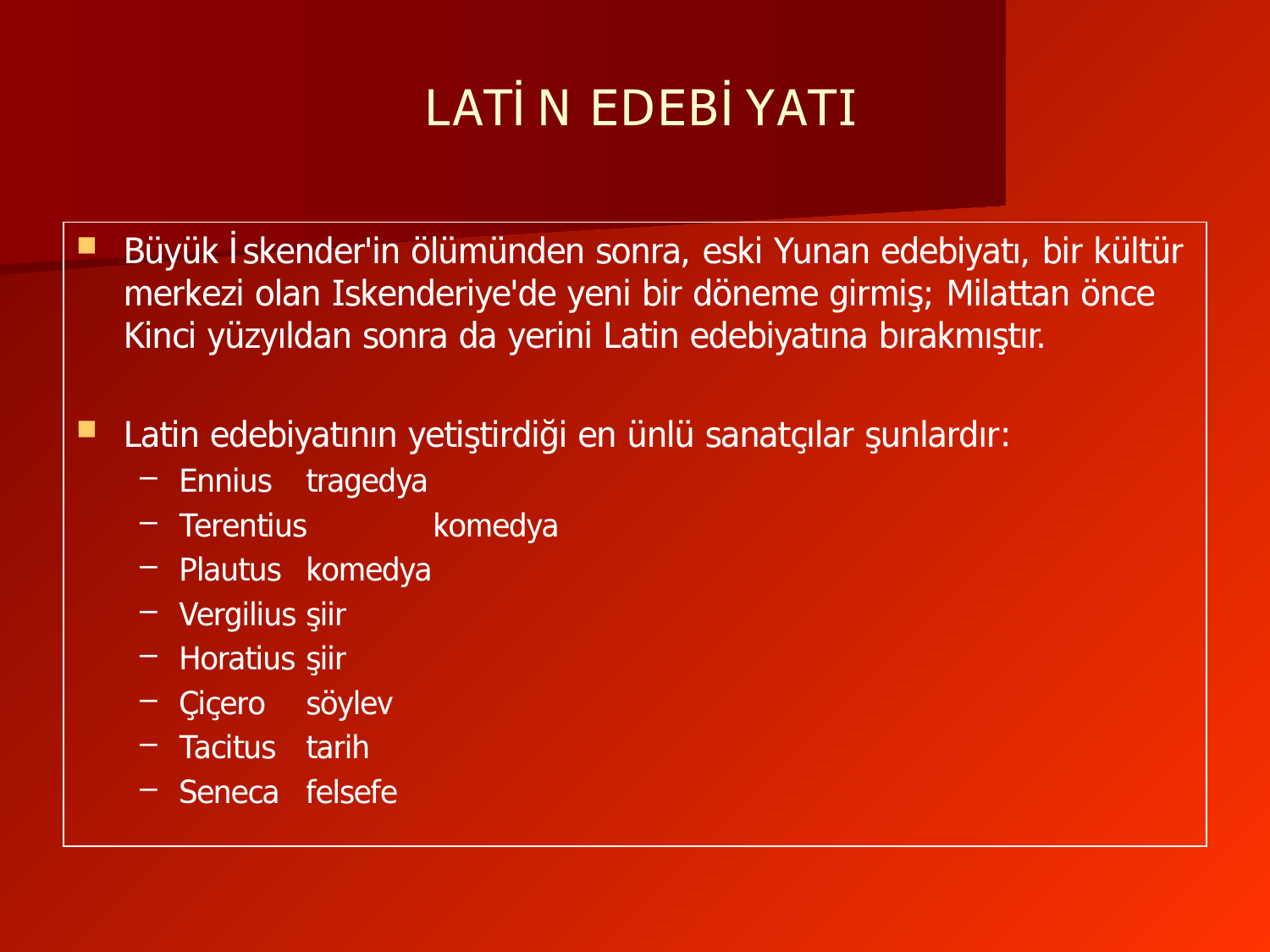

# LATİN EDEBİYATI
Büyük İskender'in ölümünden sonra, eski Yunan edebiyatı, bir kültür merkezi olan Iskenderiye'de yeni bir döneme girmiş; Milattan önce Kinci yüzyıldan sonra da yerini Latin edebiyatına bırakmıştır.

Latin edebiyatının yetiştirdiği en ünlü sanat­çılar şunlardır:
Ennius	tragedya
Terentius	komedya
Plautus	komedya
Vergilius	şiir
Horatius	şiir
Çiçero	söylev
Tacitus	tarih
Seneca	felsefe